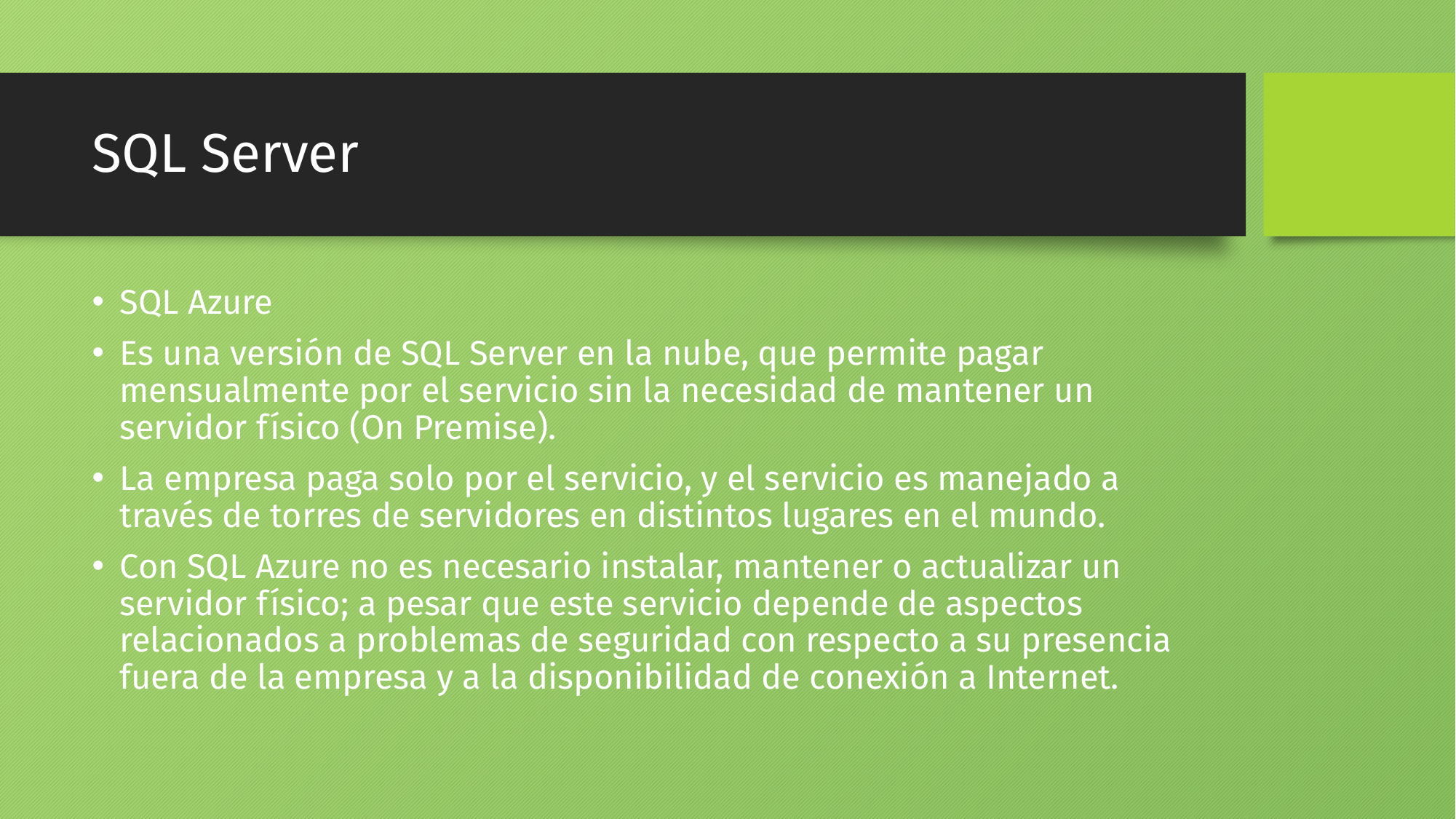

# SQL Server
SQL Azure
Es una versión de SQL Server en la nube, que permite pagar mensualmente por el servicio sin la necesidad de mantener un servidor físico (On Premise).
La empresa paga solo por el servicio, y el servicio es manejado a través de torres de servidores en distintos lugares en el mundo.
Con SQL Azure no es necesario instalar, mantener o actualizar un servidor físico; a pesar que este servicio depende de aspectos relacionados a problemas de seguridad con respecto a su presencia fuera de la empresa y a la disponibilidad de conexión a Internet.